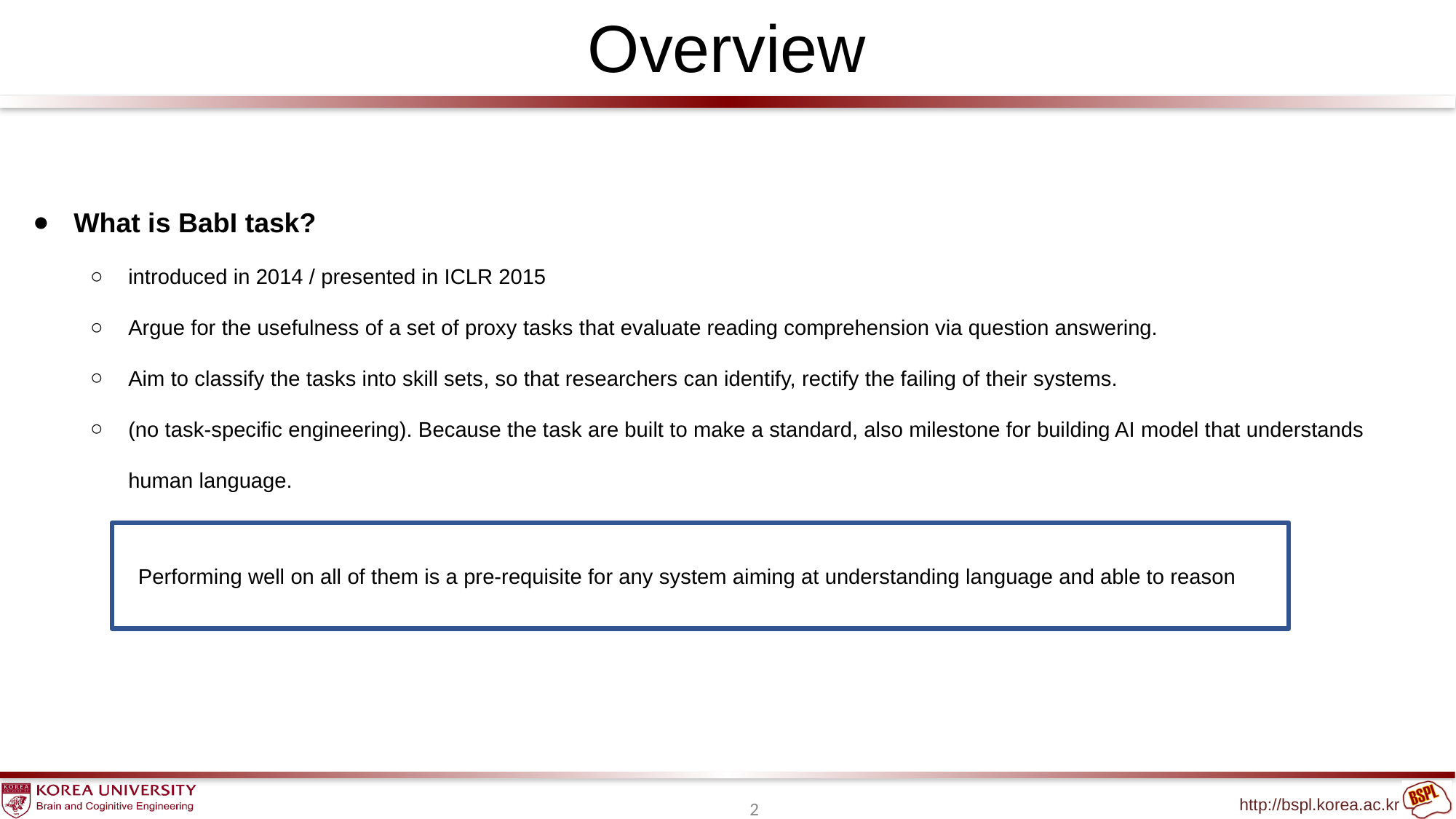

# Overview
What is BabI task?
introduced in 2014 / presented in ICLR 2015
Argue for the usefulness of a set of proxy tasks that evaluate reading comprehension via question answering.
Aim to classify the tasks into skill sets, so that researchers can identify, rectify the failing of their systems.
(no task-specific engineering). Because the task are built to make a standard, also milestone for building AI model that understands human language.

Performing well on all of them is a pre-requisite for any system aiming at understanding language and able to reason